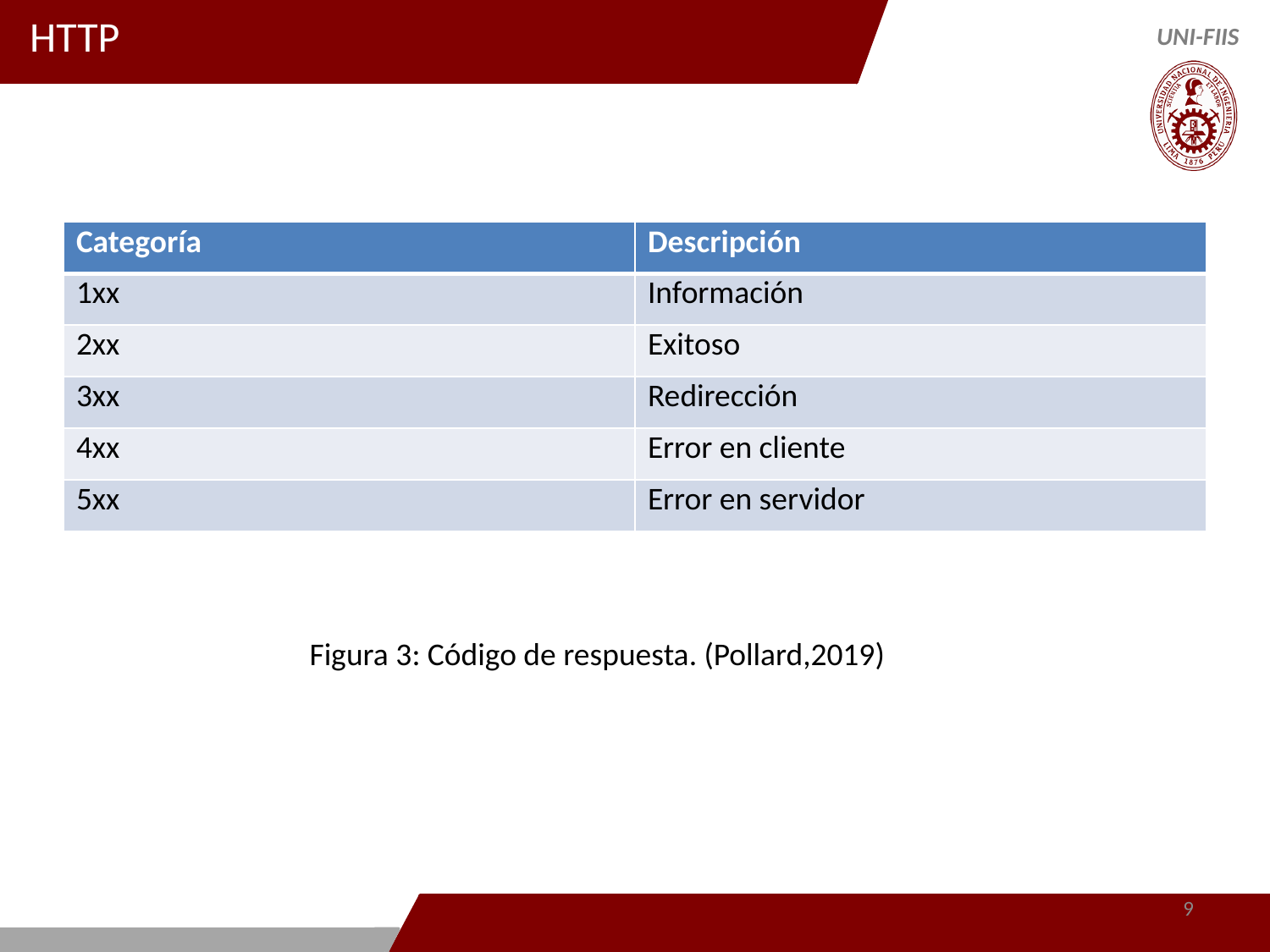

# HTTP
| Categoría | Descripción |
| --- | --- |
| 1xx | Información |
| 2xx | Exitoso |
| 3xx | Redirección |
| 4xx | Error en cliente |
| 5xx | Error en servidor |
Figura 3: Código de respuesta. (Pollard,2019)
9